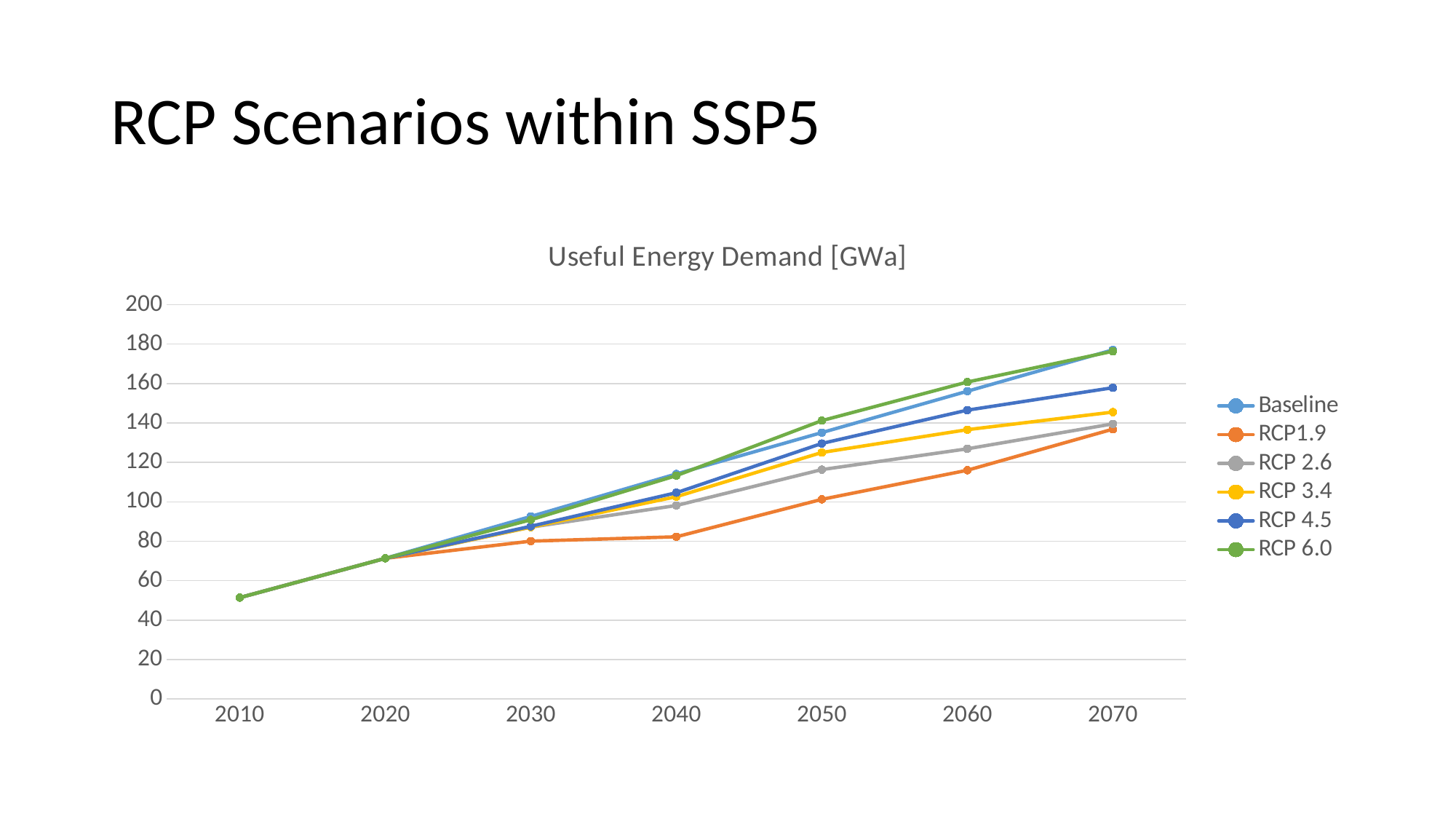

# RCP Scenarios within SSP5

### Chart: Useful Energy Demand [GWa]

| Category | Baseline | RCP1.9 | RCP 2.6 | RCP 3.4 | RCP 4.5 | RCP 6.0 |
|---|---|---|---|---|---|---|
| 2010 | 51.409755499999996 | 51.409755499999996 | 51.409755499999996 | 51.409755499999996 | 51.409755499999996 | 51.409755499999996 |
| 2020 | 71.32988230000001 | 71.32988230000001 | 71.32988230000001 | 71.32988230000001 | 71.32988230000001 | 71.32988230000001 |
| 2030 | 92.5621838 | 80.04603305522345 | 87.14565986434985 | 87.17788666292344 | 87.59155623026962 | 90.88341544409529 |
| 2040 | 114.15445030000001 | 82.26102214103449 | 98.13092142990536 | 102.59199145794778 | 104.60566359162063 | 113.30777391671347 |
| 2050 | 135.1304297 | 101.23563527584477 | 116.35858984234669 | 125.02231111798984 | 129.59874890272425 | 141.1841113809725 |
| 2060 | 156.106406 | 116.02586018572084 | 126.90338608382454 | 136.59857003484916 | 146.4954818191874 | 160.7703004279905 |
| 2070 | 177.0823785 | 136.85855765491686 | 139.55258856777746 | 145.51471868276354 | 157.87738667362072 | 176.38704793720467 |